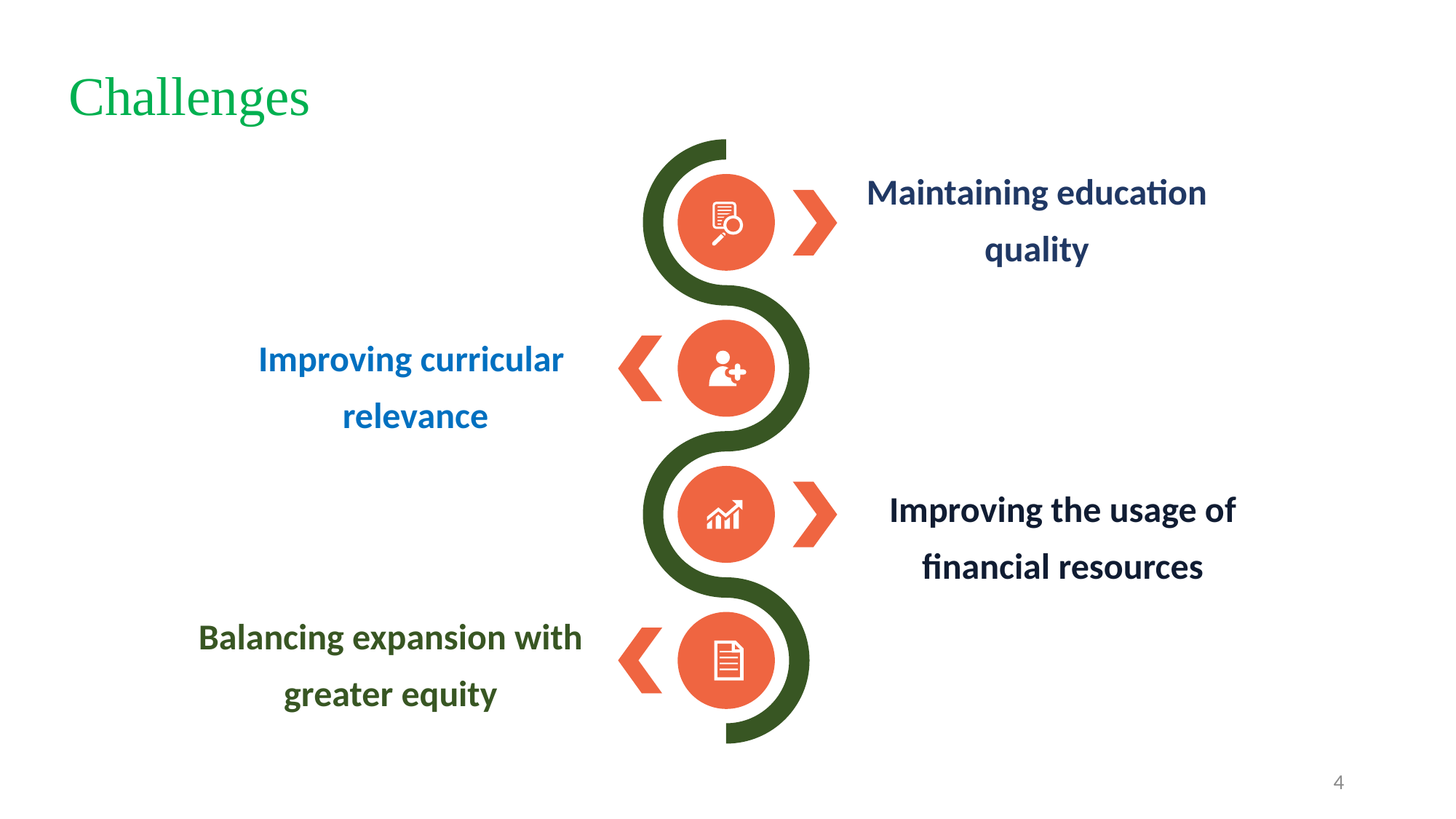

# Challenges

Maintaining education quality
Improving curricular
relevance

Improving the usage of financial resources

Balancing expansion with greater equity

4